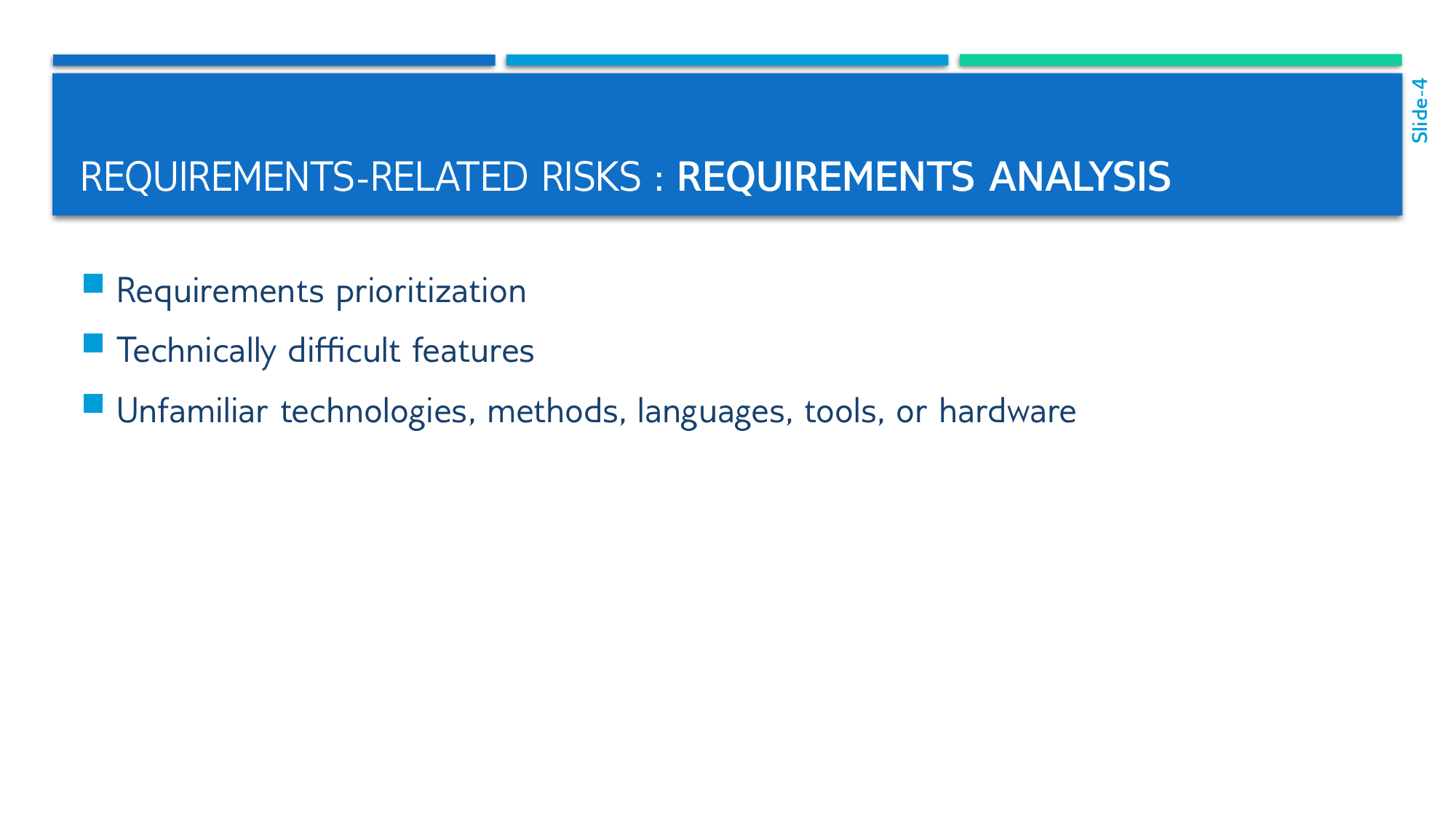

Slide-4
# Requirements-related risks : Requirements analysis
Requirements prioritization
Technically difficult features
Unfamiliar technologies, methods, languages, tools, or hardware